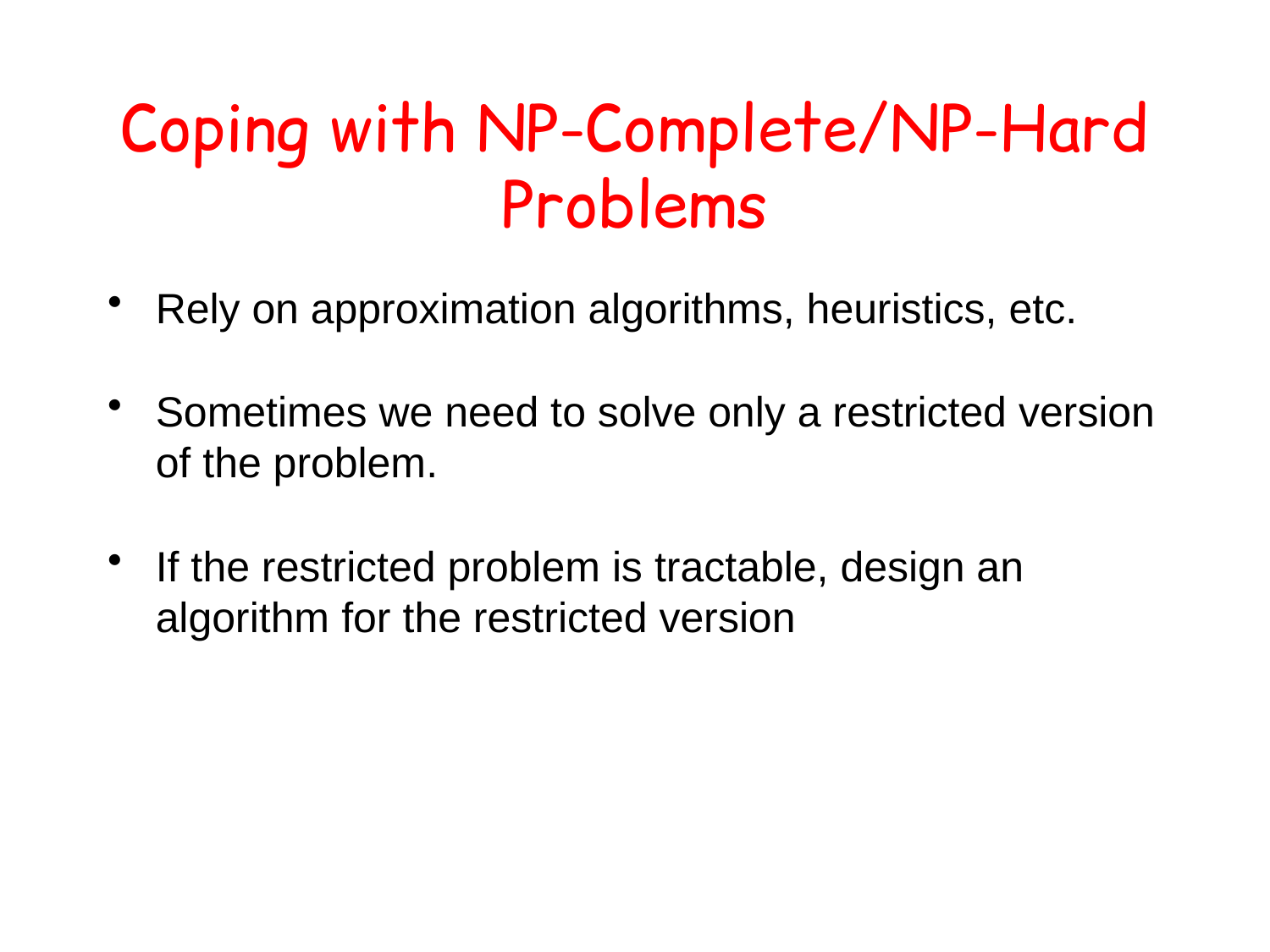

# Coping with NP-Complete/NP-Hard Problems
Rely on approximation algorithms, heuristics, etc.
Sometimes we need to solve only a restricted version of the problem.
If the restricted problem is tractable, design an algorithm for the restricted version